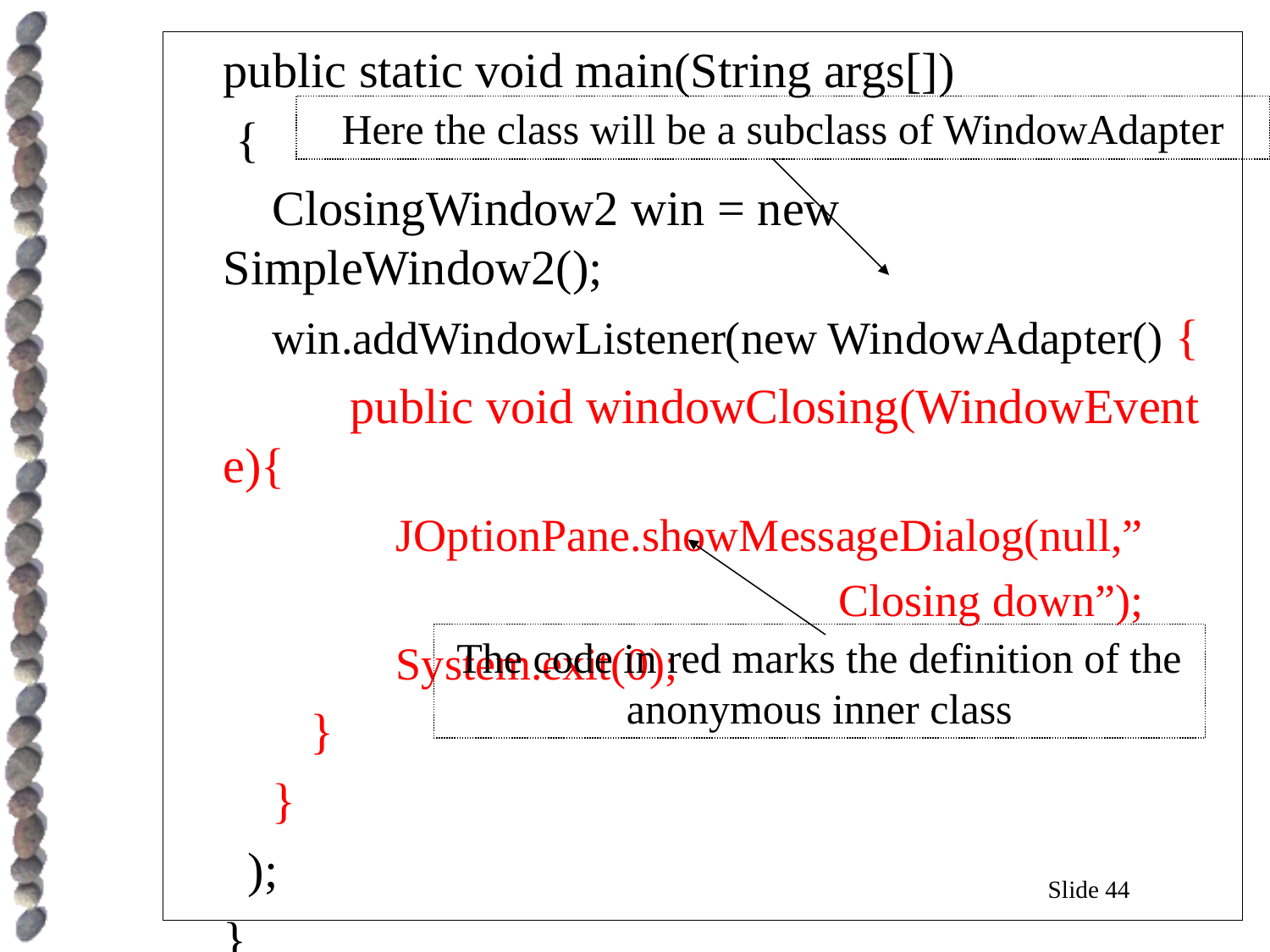

public static void main(String args[])
	 {
	    ClosingWindow2 win = new SimpleWindow2();
	    win.addWindowListener(new WindowAdapter() {
		public void windowClosing(WindowEvent e){
		    JOptionPane.showMessageDialog(null,”
                                                          Closing down”);
		    System.exit(0);
           }
	    }
	  );
	}
}
Here the class will be a subclass of WindowAdapter

The code in red marks the definition of the anonymous inner class
Slide 44